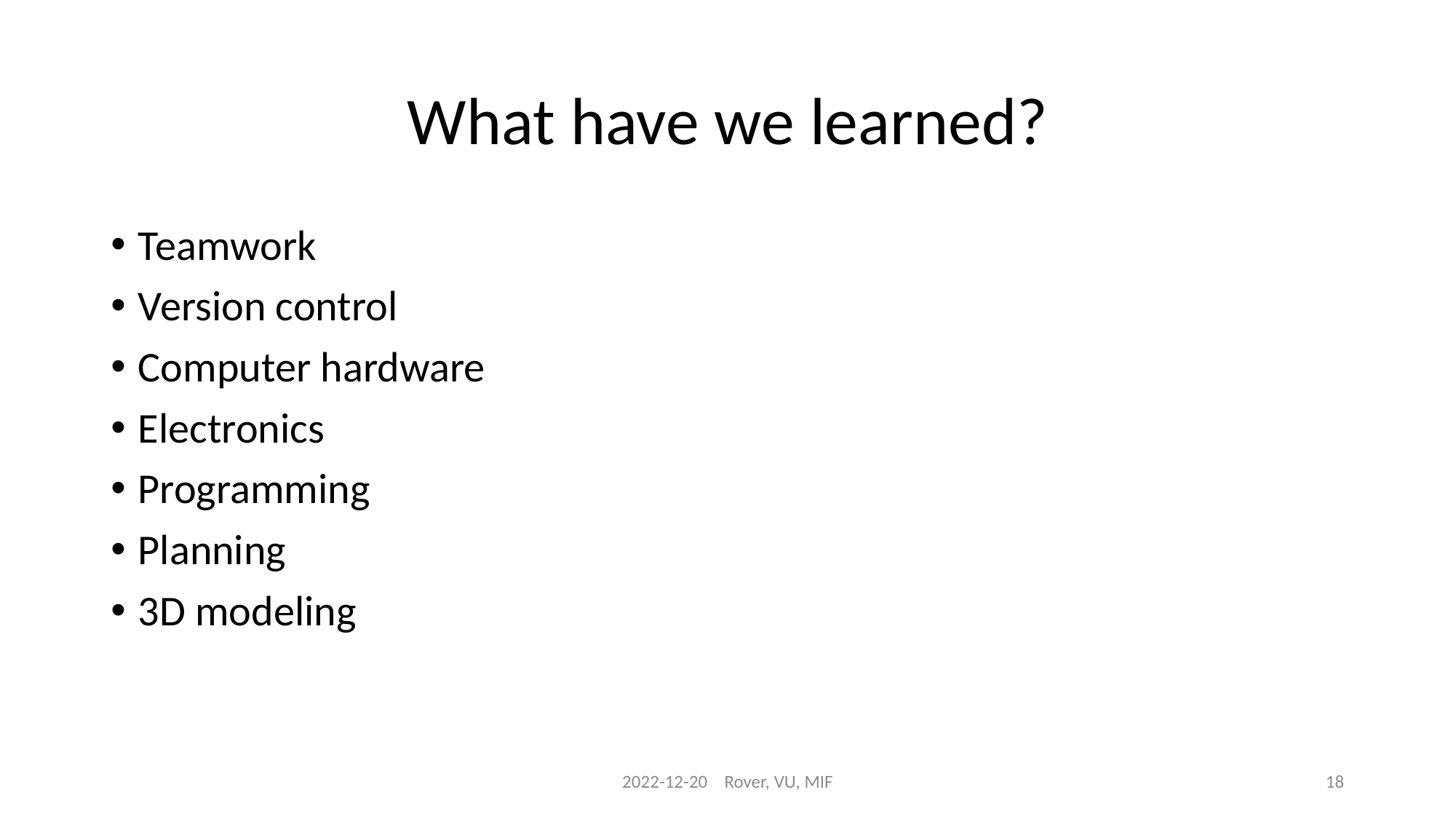

# What have we learned?
Teamwork
Version control
Computer hardware
Electronics
Programming
Planning
3D modeling

2022-12-20    Rover, VU, MIF
18